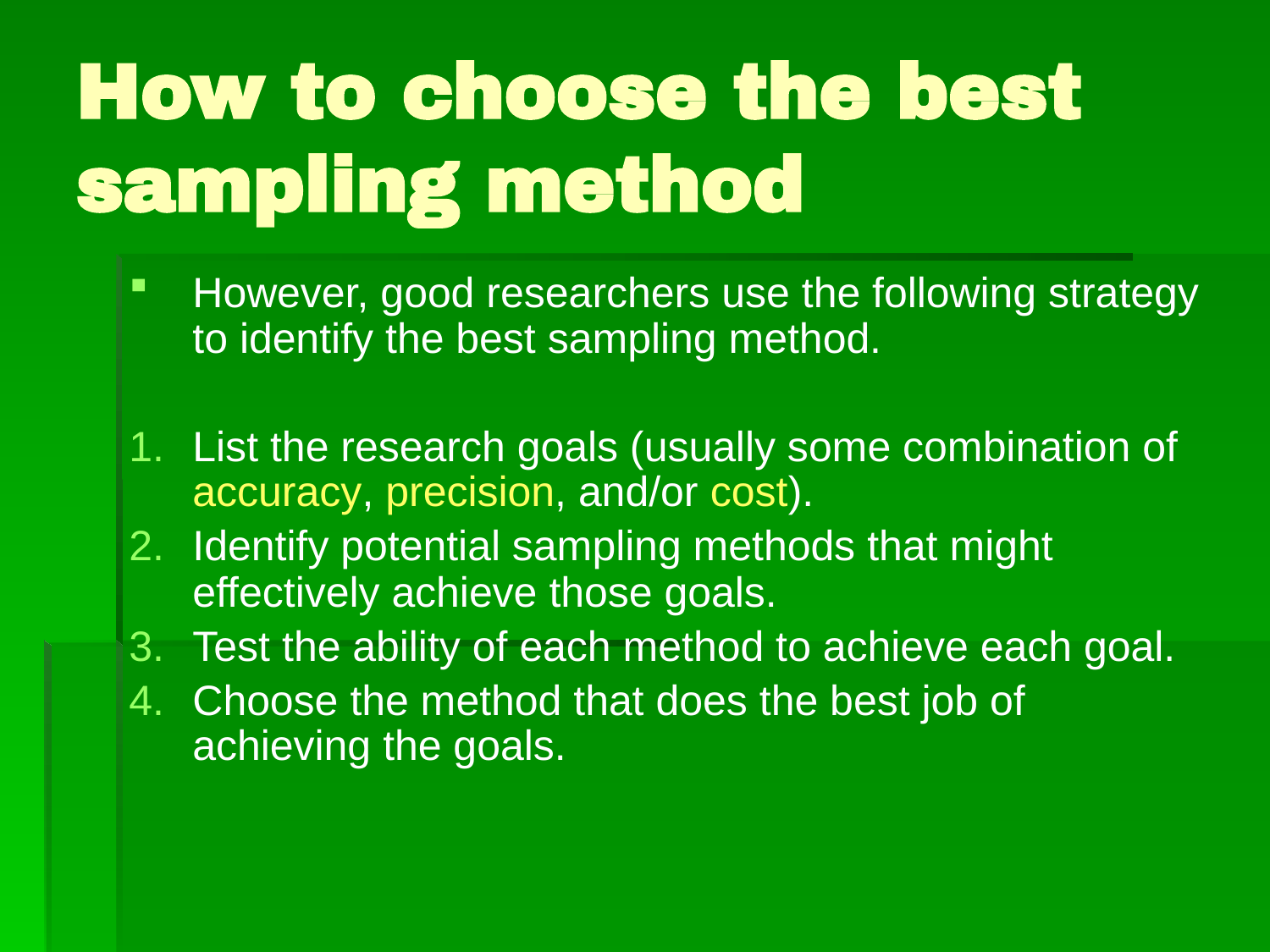

# How to choose the best sampling method
However, good researchers use the following strategy to identify the best sampling method.

List the research goals (usually some combination of accuracy, precision, and/or cost).
Identify potential sampling methods that might effectively achieve those goals.
Test the ability of each method to achieve each goal.
Choose the method that does the best job of achieving the goals.